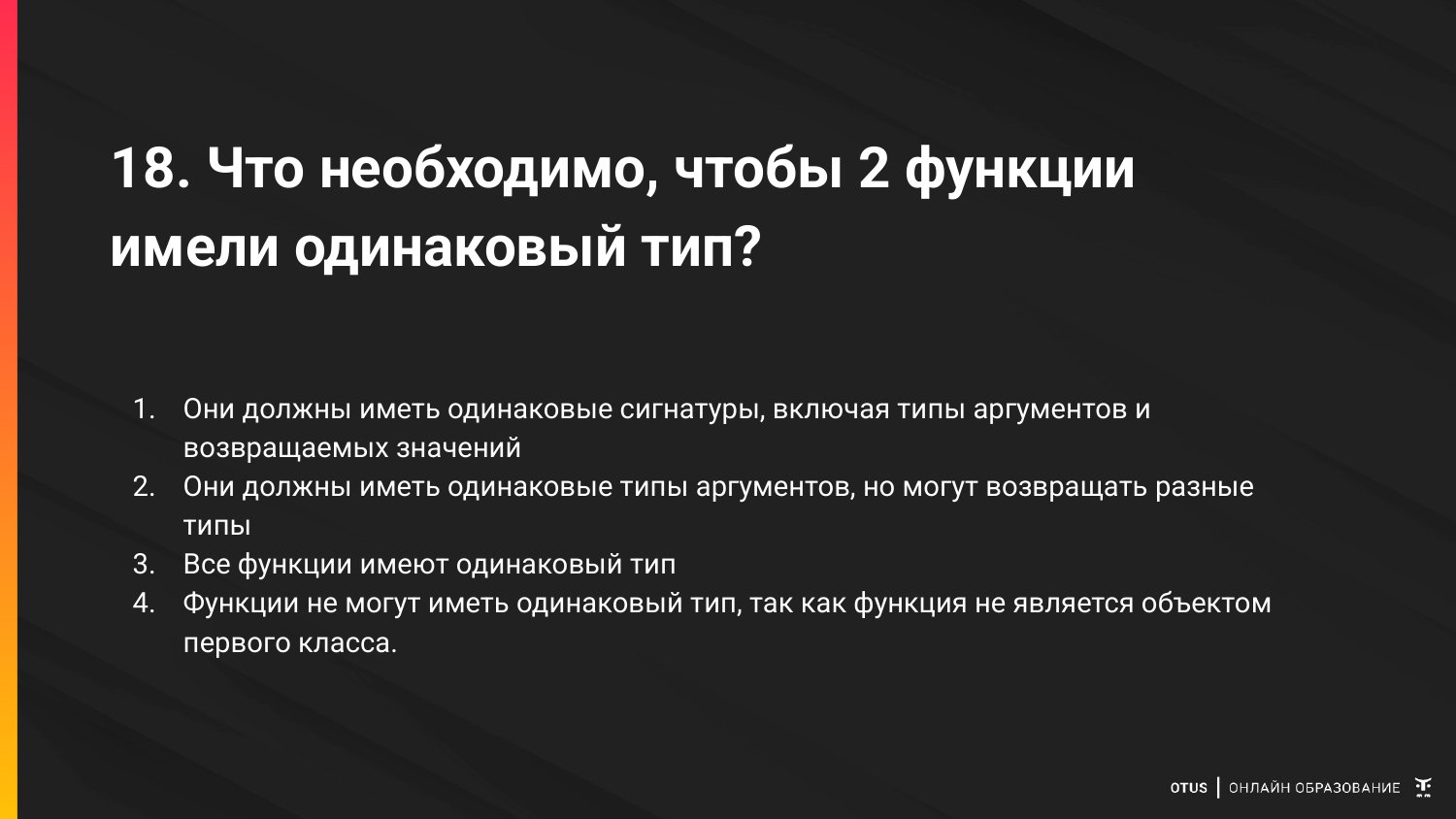

# 18. Что необходимо, чтобы 2 функции имели одинаковый тип?
Они должны иметь одинаковые сигнатуры, включая типы аргументов и возвращаемых значений
Они должны иметь одинаковые типы аргументов, но могут возвращать разные типы
Все функции имеют одинаковый тип
Функции не могут иметь одинаковый тип, так как функция не является объектом первого класса.